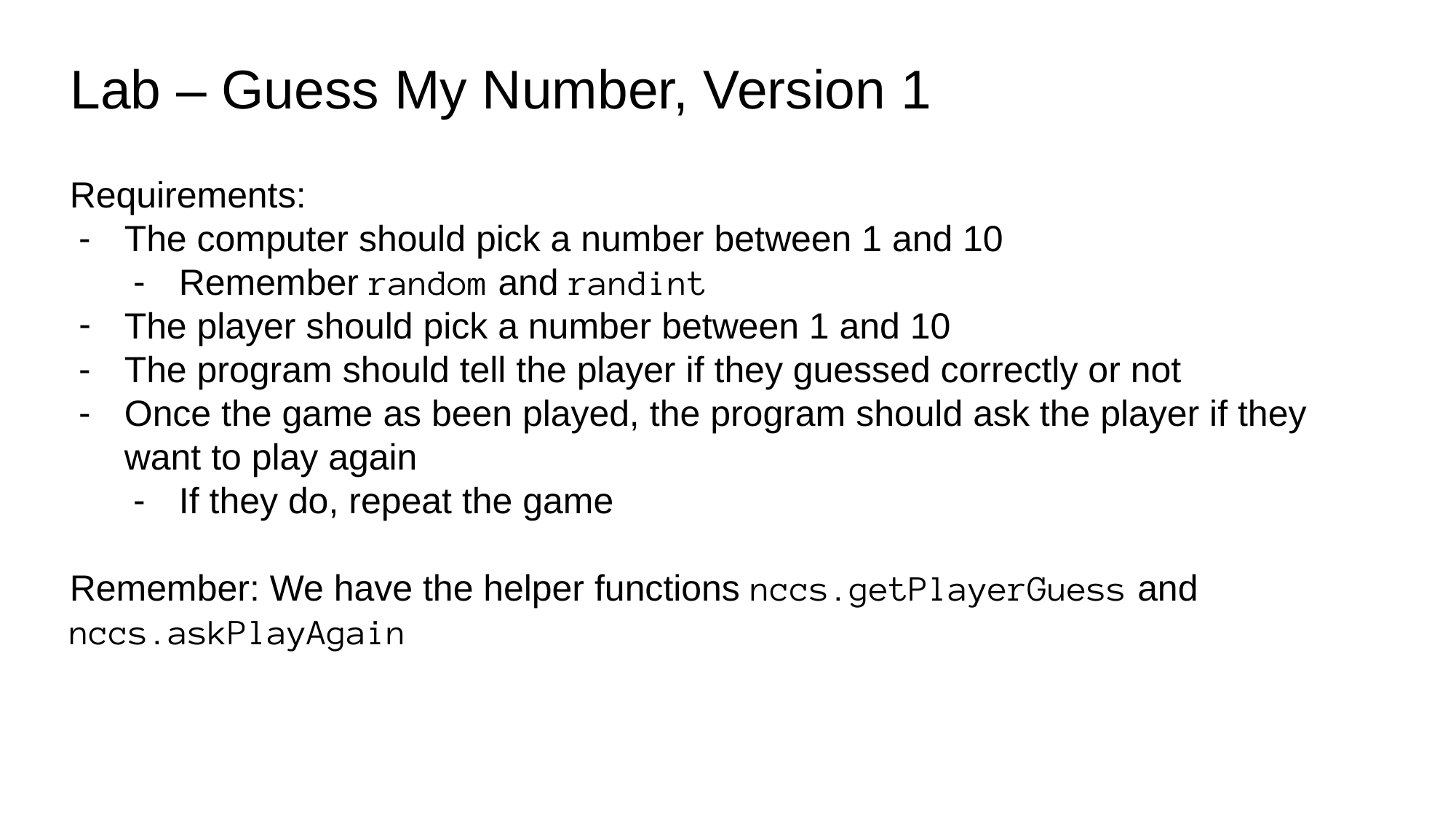

# Lab – Guess My Number, Version 1
Requirements:
The computer should pick a number between 1 and 10
Remember random and randint
The player should pick a number between 1 and 10
The program should tell the player if they guessed correctly or not
Once the game as been played, the program should ask the player if they want to play again
If they do, repeat the game

Remember: We have the helper functions nccs.getPlayerGuess and nccs.askPlayAgain